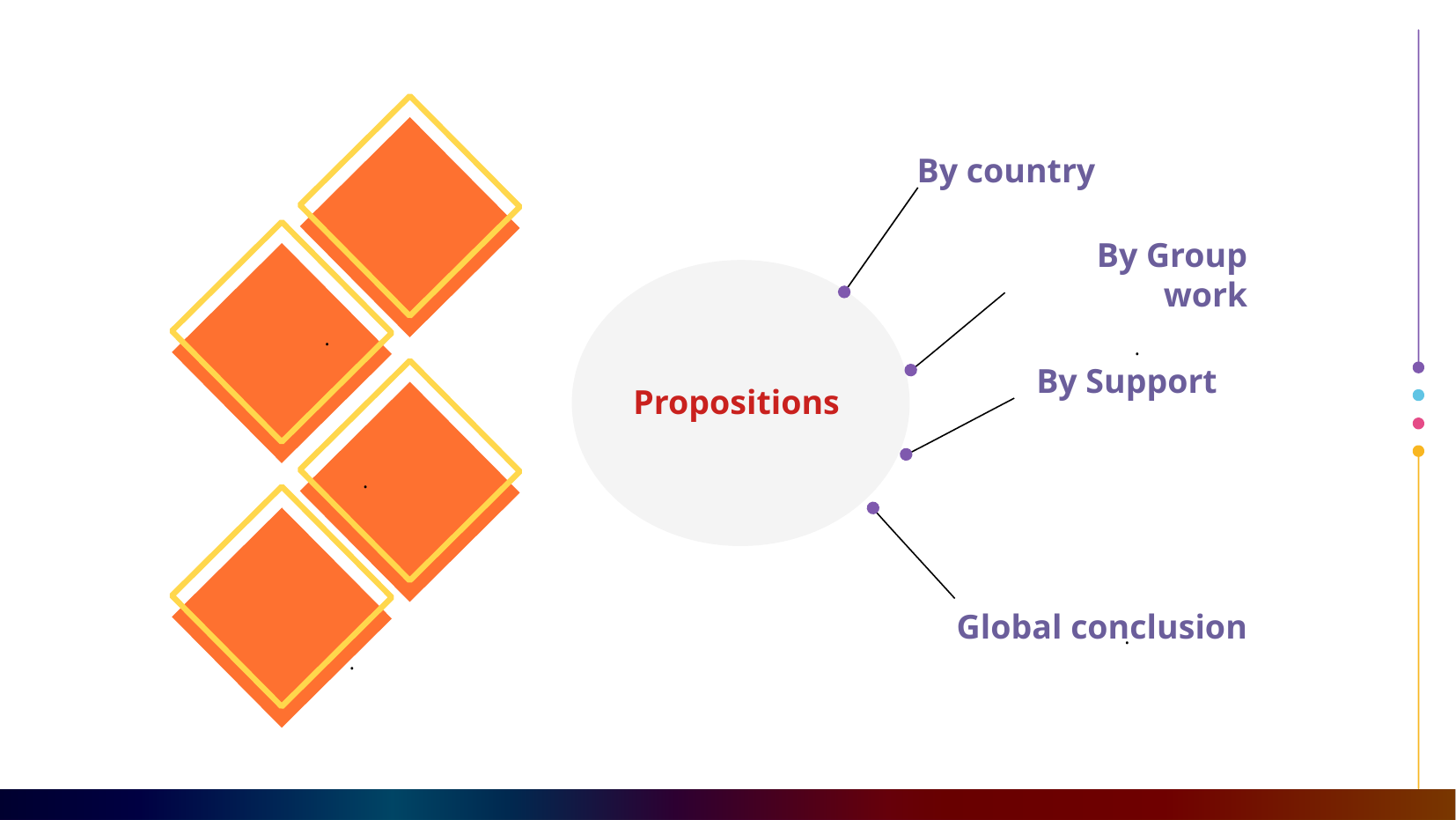

By country

By Group work

.

.
By Support
Propositions

.

Global conclusion
.
.